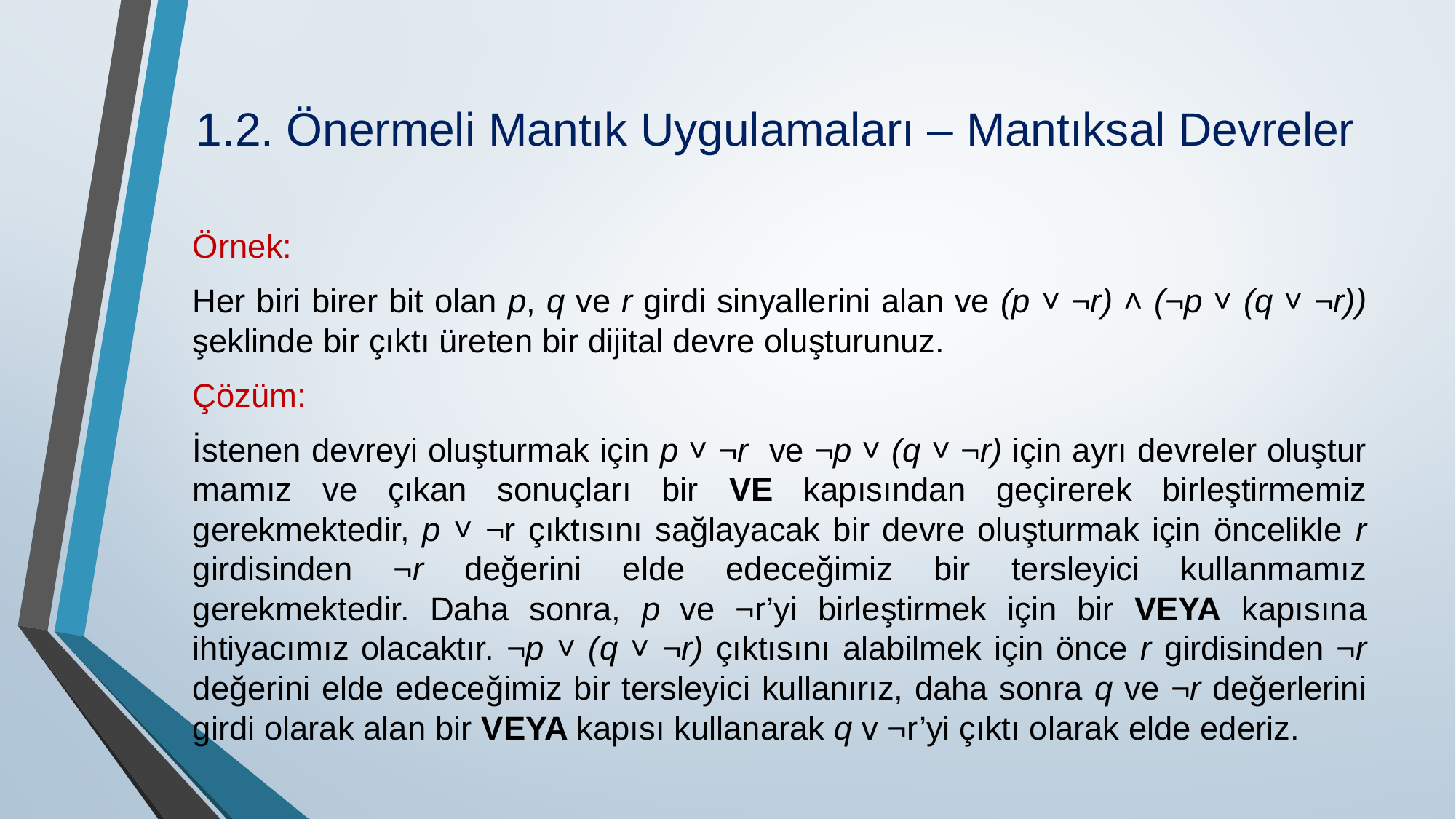

# 1.2. Önermeli Mantık Uygulamaları – Mantıksal Devreler
Örnek:
Her biri birer bit olan p, q ve r girdi sinyallerini alan ve (p ˅ ¬r) ˄ (¬p ˅ (q ˅ ¬r)) şeklinde bir çıktı üreten bir dijital devre oluşturunuz.
Çözüm:
İstenen devreyi oluşturmak için p ˅ ¬r  ve ¬p ˅ (q ˅ ¬r) için ayrı devreler oluştur­mamız ve çıkan sonuçları bir VE kapısından geçirerek birleştirmemiz gerekmektedir, p ˅ ¬r çıktısını sağlayacak bir devre oluşturmak için öncelikle r girdisinden ¬r değerini elde edece­ğimiz bir tersleyici kullanmamız gerekmektedir. Daha sonra, p ve ¬r’yi birleştirmek için bir VEYA kapısına ihtiyacımız olacaktır. ¬p ˅ (q ˅ ¬r) çıktısını alabilmek için önce r girdisinden ¬r değerini elde edeceğimiz bir tersleyici kullanırız, daha sonra q ve ¬r değerlerini girdi olarak alan bir VEYA kapısı kullanarak q v ¬r’yi çıktı olarak elde ederiz.
.